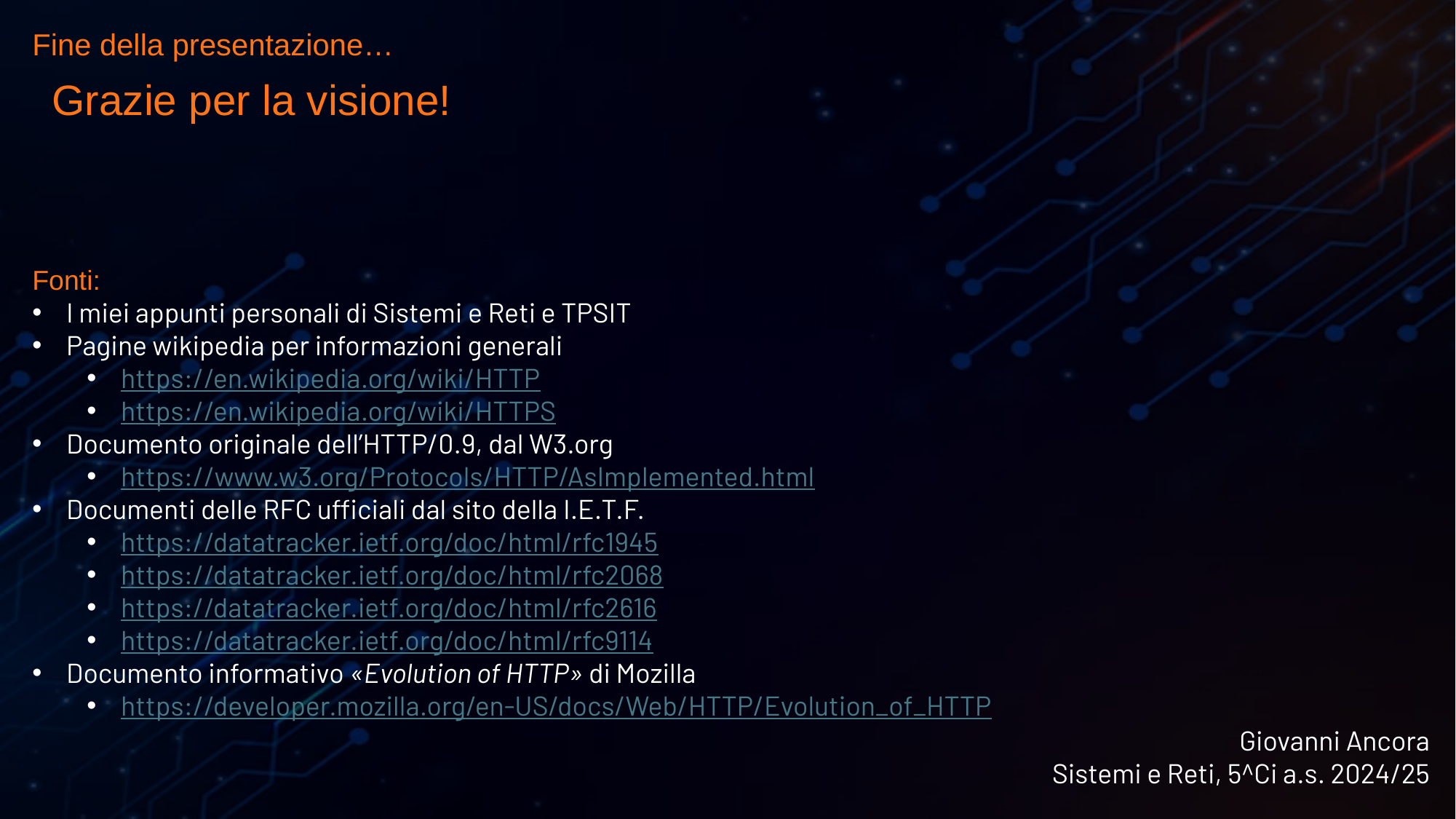

Fine della presentazione…
Grazie per la visione!
Fonti:
I miei appunti personali di Sistemi e Reti e TPSIT
Pagine wikipedia per informazioni generali
https://en.wikipedia.org/wiki/HTTP
https://en.wikipedia.org/wiki/HTTPS
Documento originale dell’HTTP/0.9, dal W3.org
https://www.w3.org/Protocols/HTTP/AsImplemented.html
Documenti delle RFC ufficiali dal sito della I.E.T.F.
https://datatracker.ietf.org/doc/html/rfc1945
https://datatracker.ietf.org/doc/html/rfc2068
https://datatracker.ietf.org/doc/html/rfc2616
https://datatracker.ietf.org/doc/html/rfc9114
Documento informativo «Evolution of HTTP» di Mozilla
https://developer.mozilla.org/en-US/docs/Web/HTTP/Evolution_of_HTTP

Giovanni Ancora
Sistemi e Reti, 5^Ci a.s. 2024/25